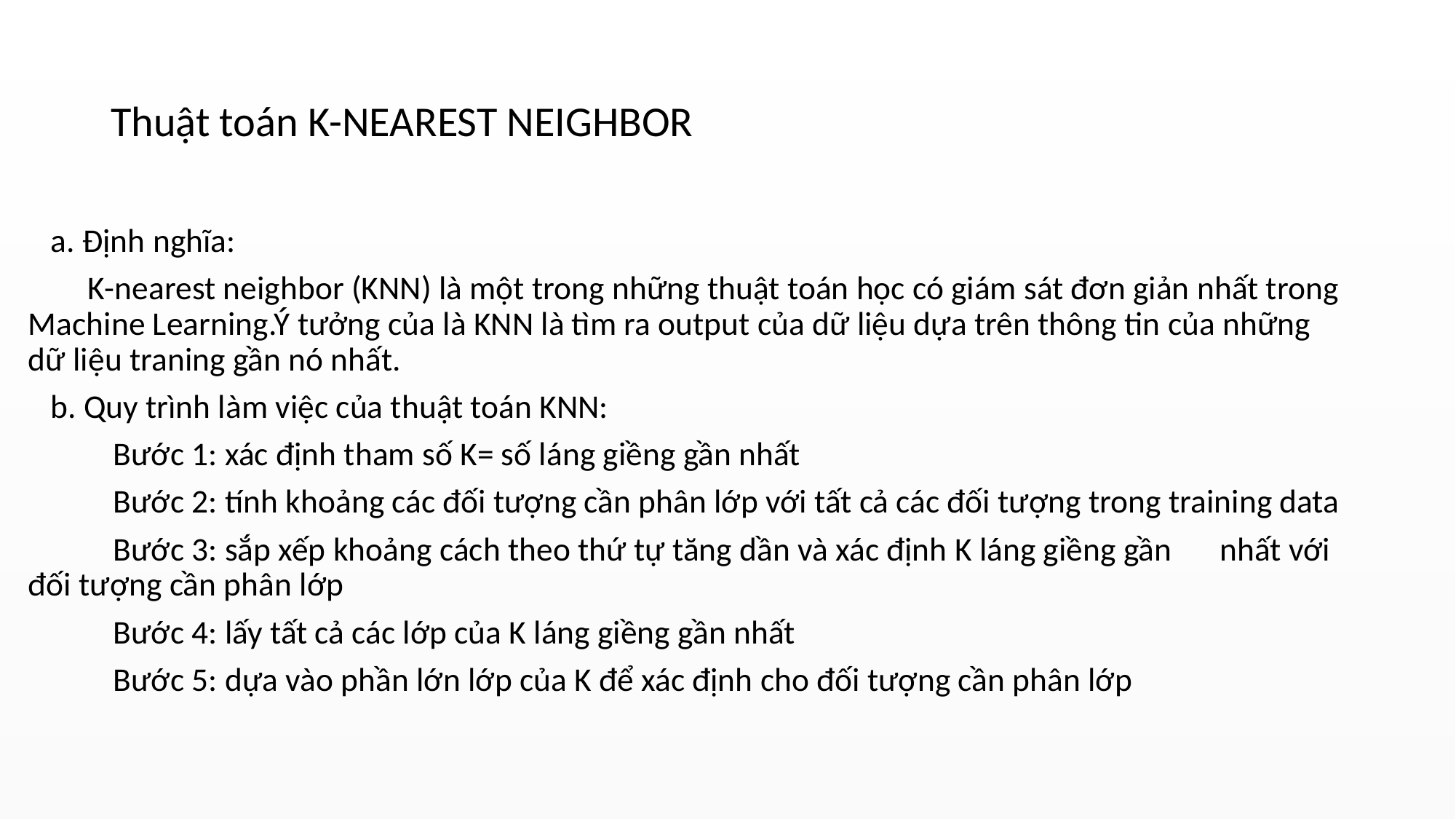

# Thuật toán K-NEAREST NEIGHBOR
   a. Định nghĩa:
        K-nearest neighbor (KNN) là một trong những thuật toán học có giám sát đơn giản nhất trong Machine Learning.Ý tưởng của là KNN là tìm ra output của dữ liệu dựa trên thông tin của những dữ liệu traning gần nó nhất.
   b. Quy trình làm việc của thuật toán KNN:
	Bước 1: xác định tham số K= số láng giềng gần nhất
	Bước 2: tính khoảng các đối tượng cần phân lớp với tất cả các đối tượng trong training data
	Bước 3: sắp xếp khoảng cách theo thứ tự tăng dần và xác định K láng giềng gần 	nhất với đối tượng cần phân lớp
	Bước 4: lấy tất cả các lớp của K láng giềng gần nhất
	Bước 5: dựa vào phần lớn lớp của K để xác định cho đối tượng cần phân lớp